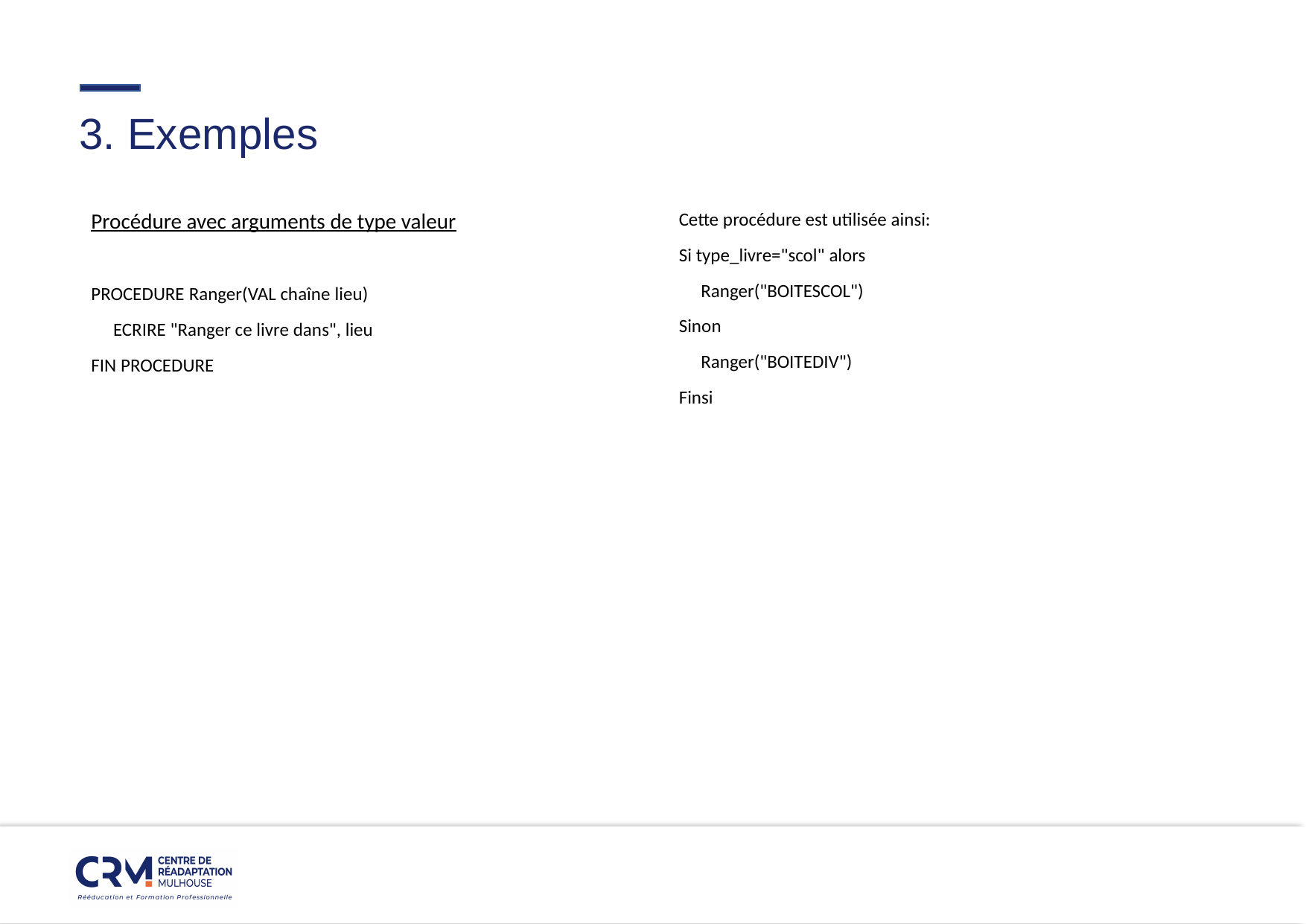

#
3. Exemples
Procédure avec arguments de type valeur

PROCEDURE Ranger(VAL chaîne lieu)
ECRIRE "Ranger ce livre dans", lieu
FIN PROCEDURE

Cette procédure est utilisée ainsi:
Si type_livre="scol" alors
Ranger("BOITESCOL")
Sinon
Ranger("BOITEDIV")
Finsi